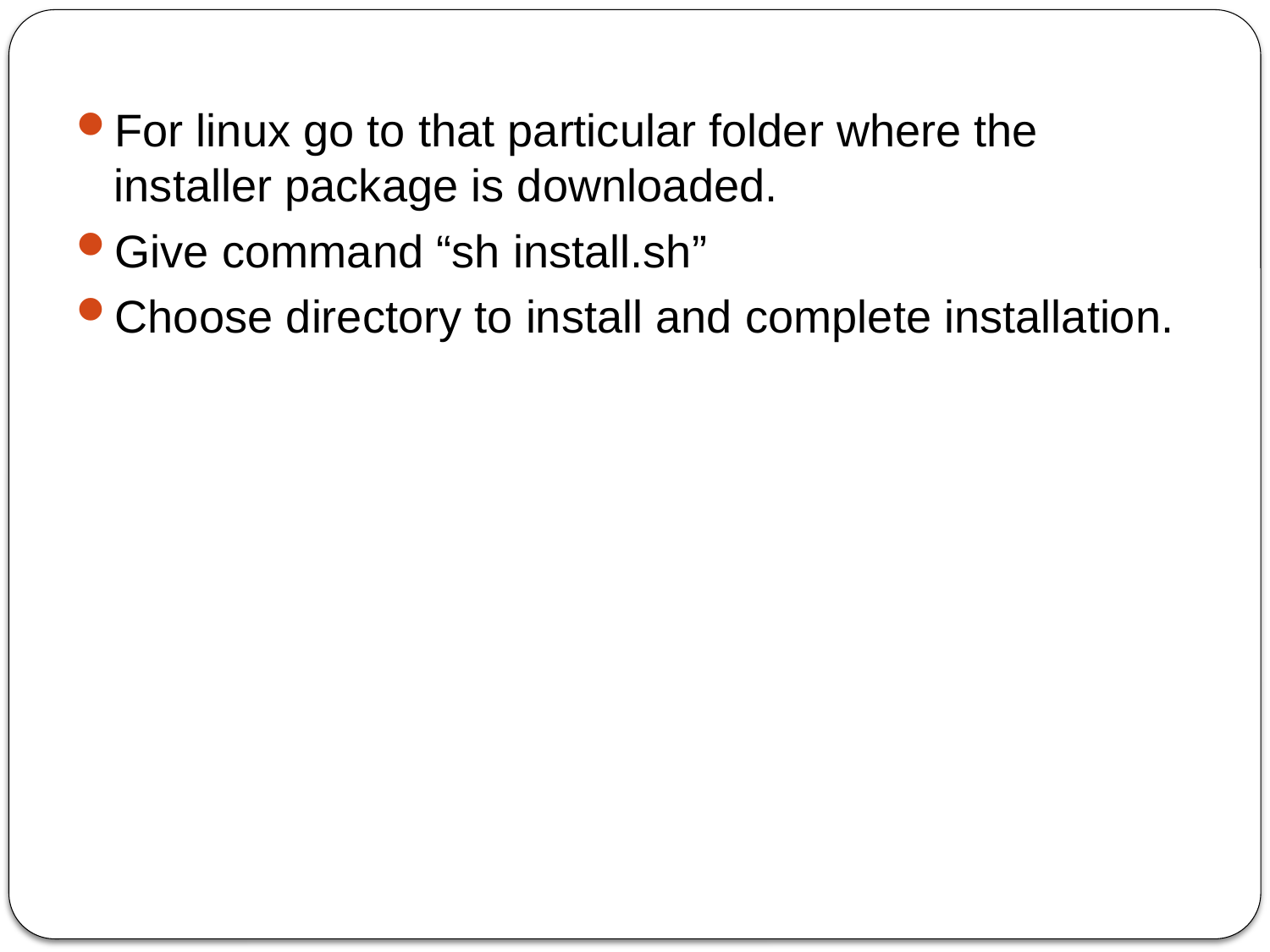

For linux go to that particular folder where the installer package is downloaded.
Give command “sh install.sh”
Choose directory to install and complete installation.